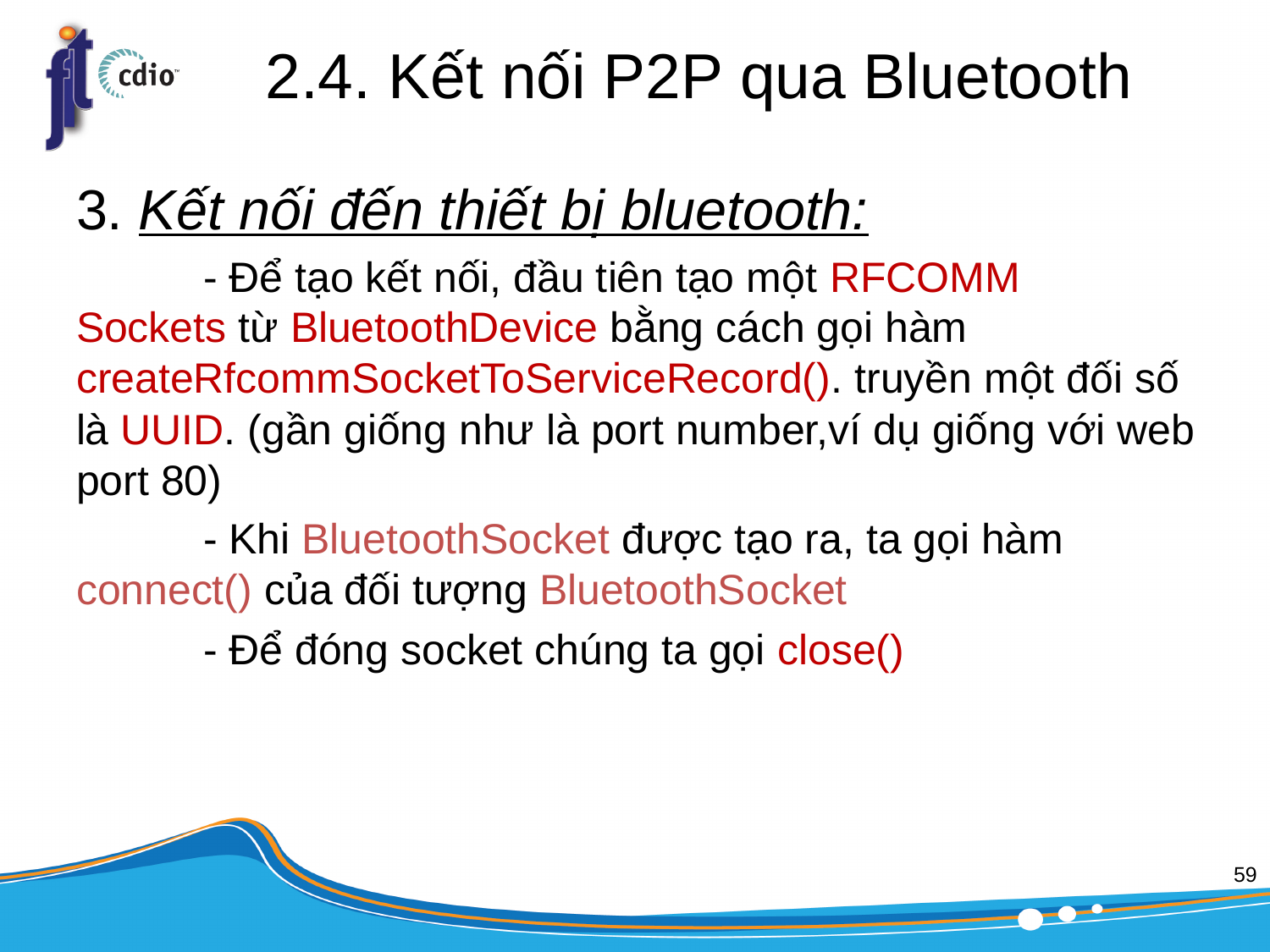

# 2.4. Kết nối P2P qua Bluetooth
3. Kết nối đến thiết bị bluetooth:
	- Để tạo kết nối, đầu tiên tạo một RFCOMM Sockets từ BluetoothDevice bằng cách gọi hàm createRfcommSocketToServiceRecord(). truyền một đối số là UUID. (gần giống như là port number,ví dụ giống với web port 80)
	- Khi BluetoothSocket được tạo ra, ta gọi hàm connect() của đối tượng BluetoothSocket
	- Để đóng socket chúng ta gọi close()
59